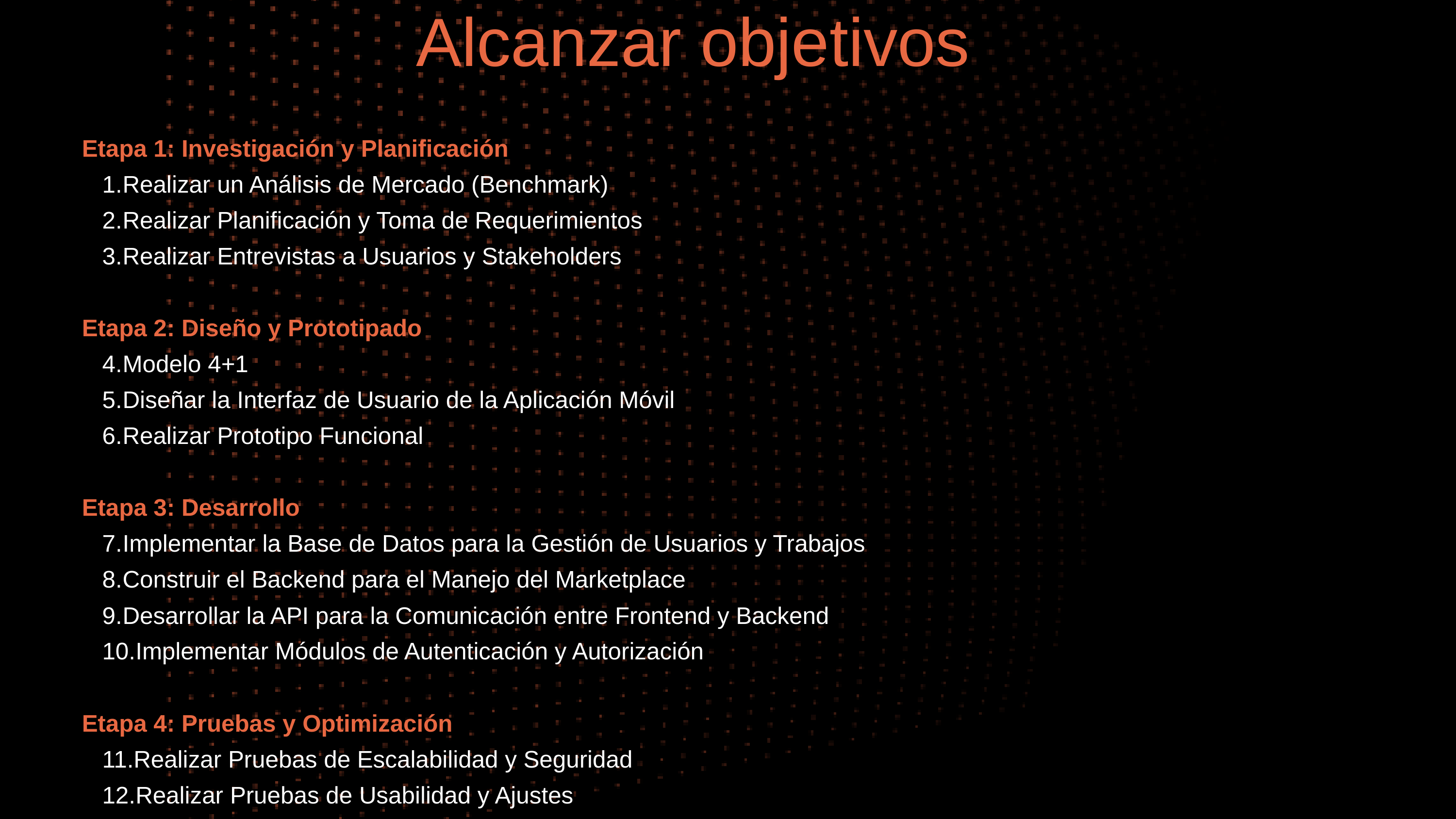

Alcanzar objetivos
Etapa 1: Investigación y Planificación
Realizar un Análisis de Mercado (Benchmark)
Realizar Planificación y Toma de Requerimientos
Realizar Entrevistas a Usuarios y Stakeholders

Etapa 2: Diseño y Prototipado
Modelo 4+1
Diseñar la Interfaz de Usuario de la Aplicación Móvil
Realizar Prototipo Funcional

Etapa 3: Desarrollo
Implementar la Base de Datos para la Gestión de Usuarios y Trabajos
Construir el Backend para el Manejo del Marketplace
Desarrollar la API para la Comunicación entre Frontend y Backend
Implementar Módulos de Autenticación y Autorización

Etapa 4: Pruebas y Optimización
Realizar Pruebas de Escalabilidad y Seguridad
Realizar Pruebas de Usabilidad y Ajustes